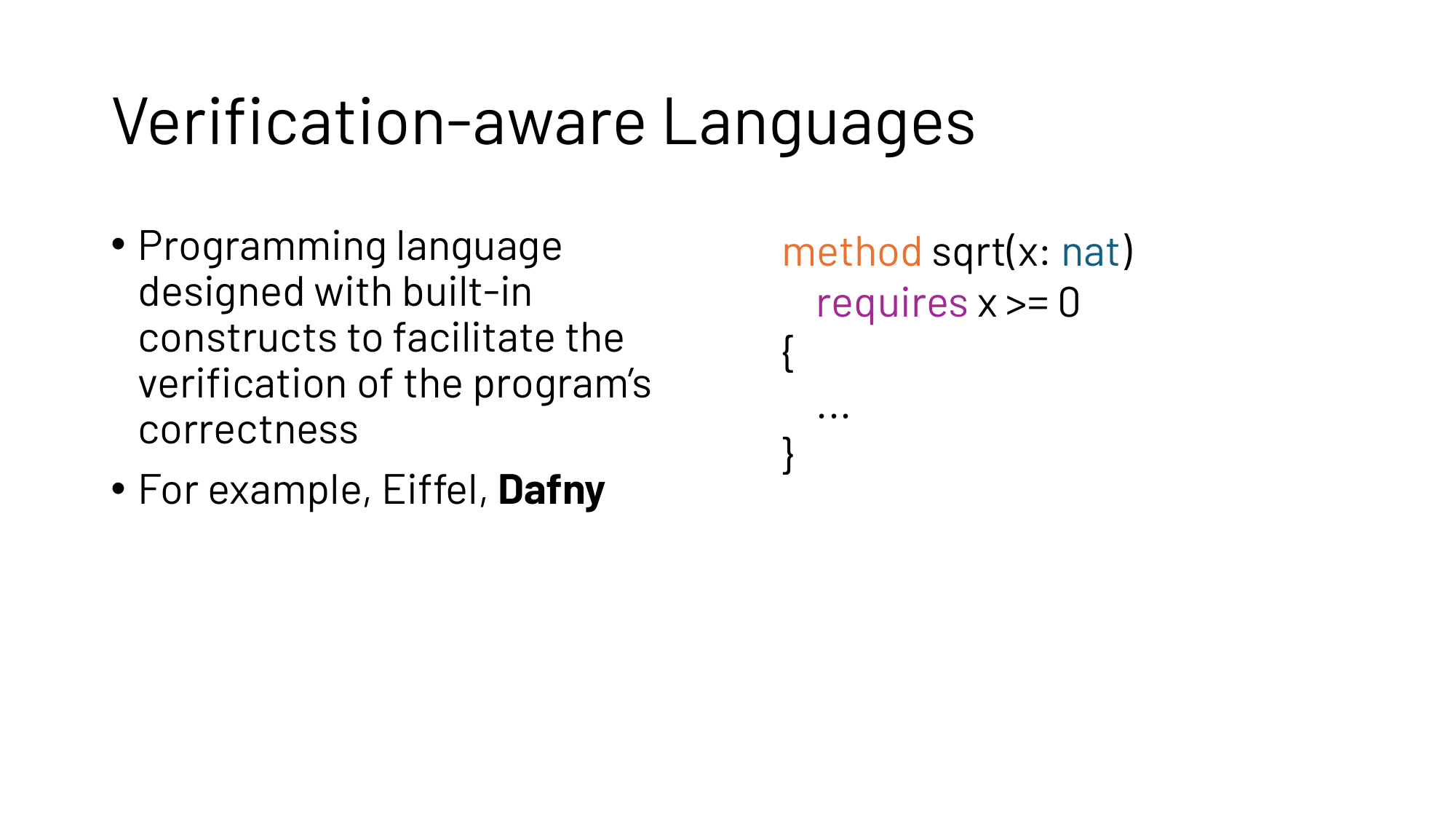

# Verification-aware Languages
Programming language designed with built-in constructs to facilitate the verification of the program’s correctness
For example, Eiffel, Dafny
method sqrt(x: nat)
    requires x >= 0
{
    ...
}